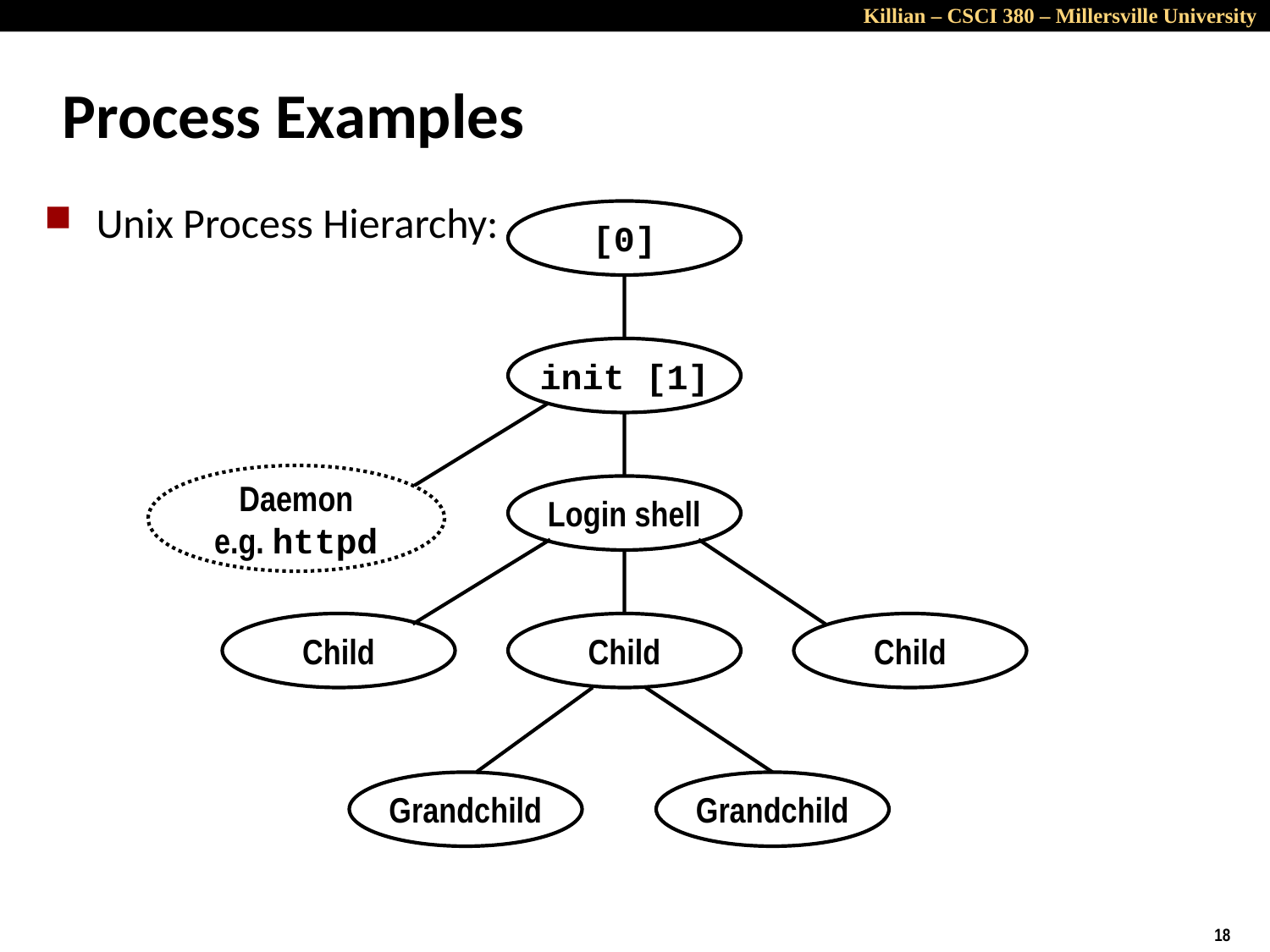

# Process Examples
Unix Process Hierarchy:
[0]

init [1]

Daemon
e.g. httpd
Login shell

Child
Child
Child

Grandchild
Grandchild